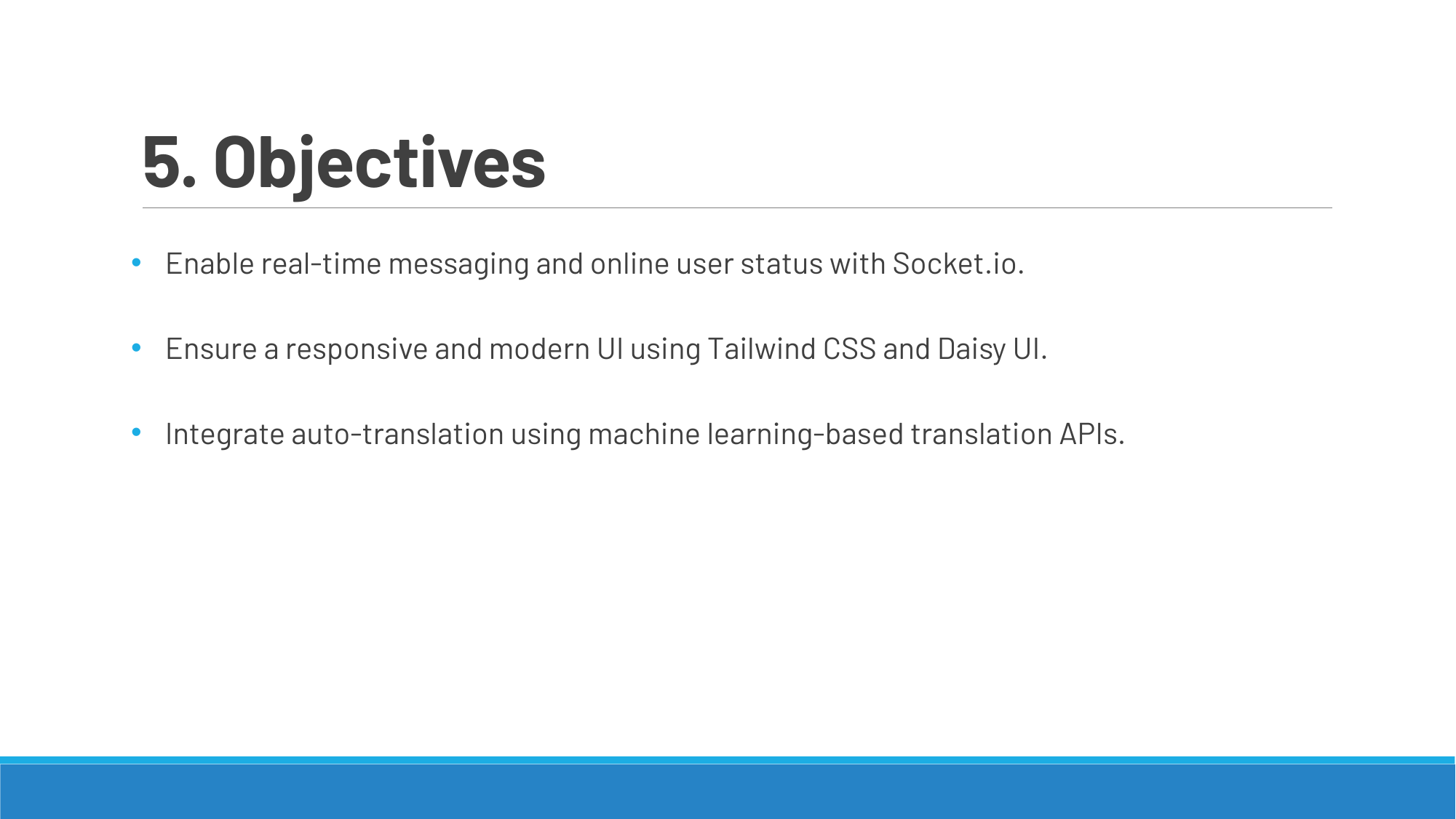

# 5. Objectives
Enable real-time messaging and online user status with Socket.io.
Ensure a responsive and modern UI using Tailwind CSS and Daisy UI.
Integrate auto-translation using machine learning-based translation APIs.